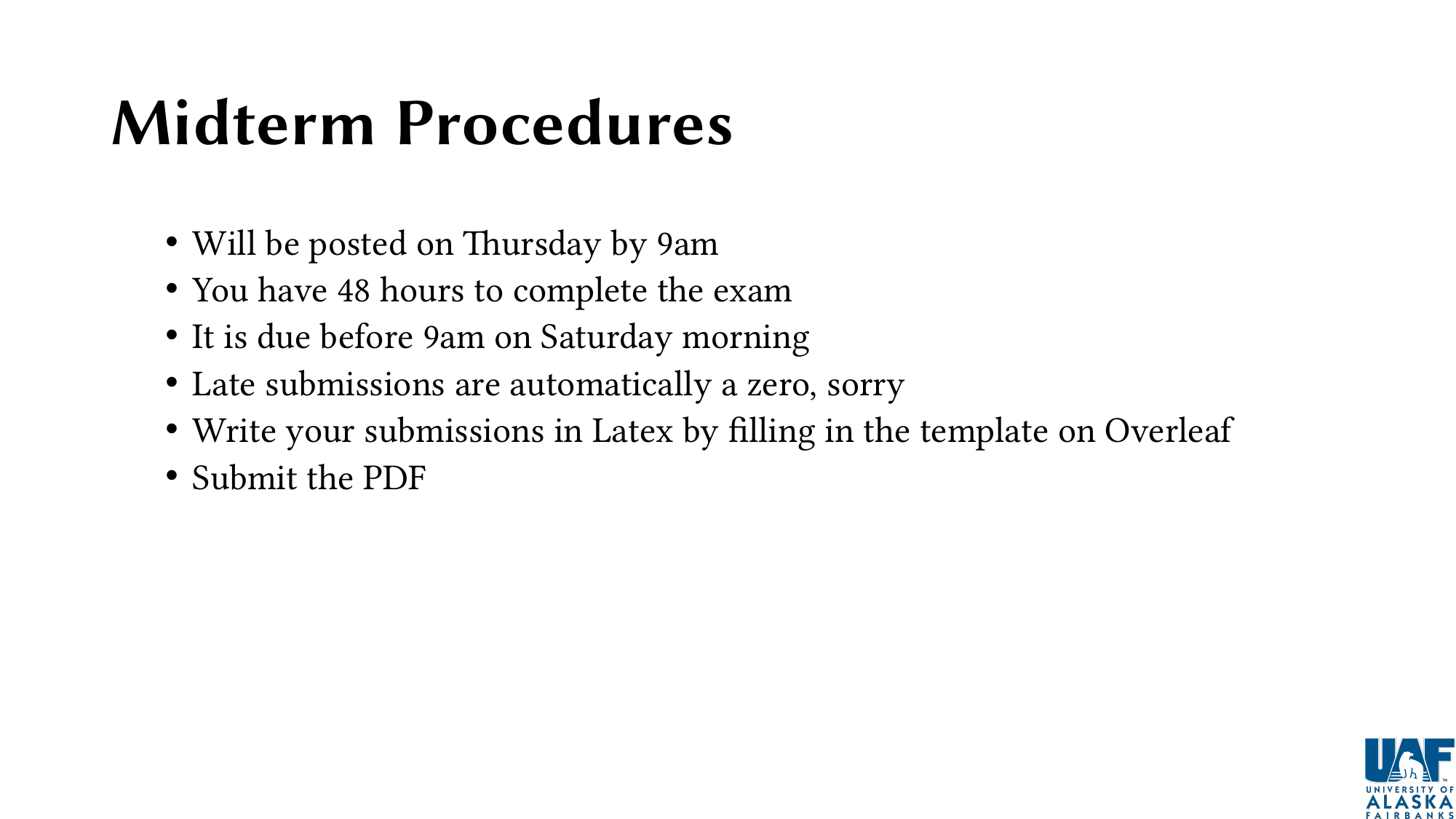

# Midterm Procedures
Will be posted on Thursday by 9am
You have 48 hours to complete the exam
It is due before 9am on Saturday morning
Late submissions are automatically a zero, sorry
Write your submissions in Latex by filling in the template on Overleaf
Submit the PDF